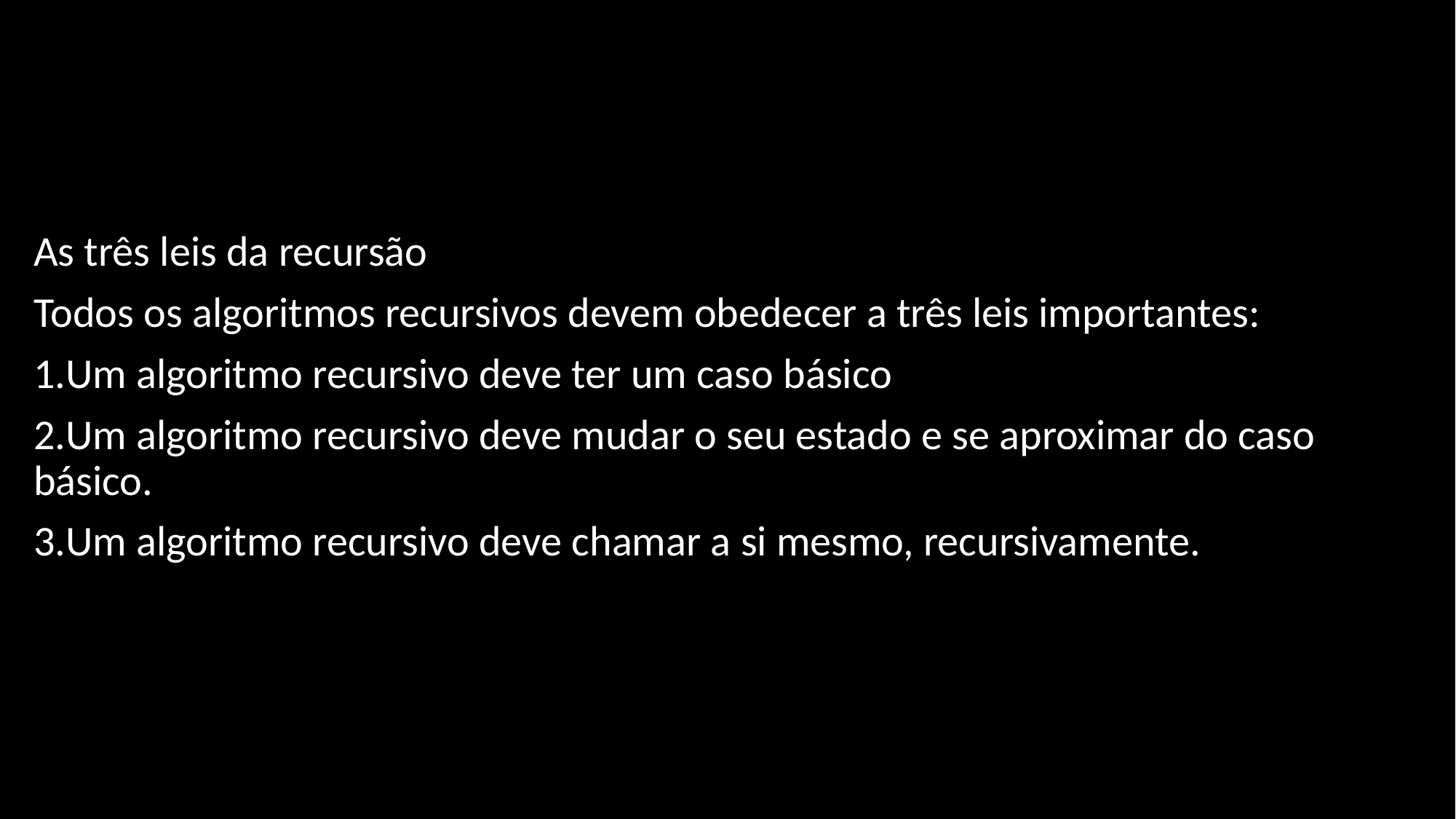

As três leis da recursão
Todos os algoritmos recursivos devem obedecer a três leis importantes:
Um algoritmo recursivo deve ter um caso básico
Um algoritmo recursivo deve mudar o seu estado e se aproximar do caso básico.
Um algoritmo recursivo deve chamar a si mesmo, recursivamente.